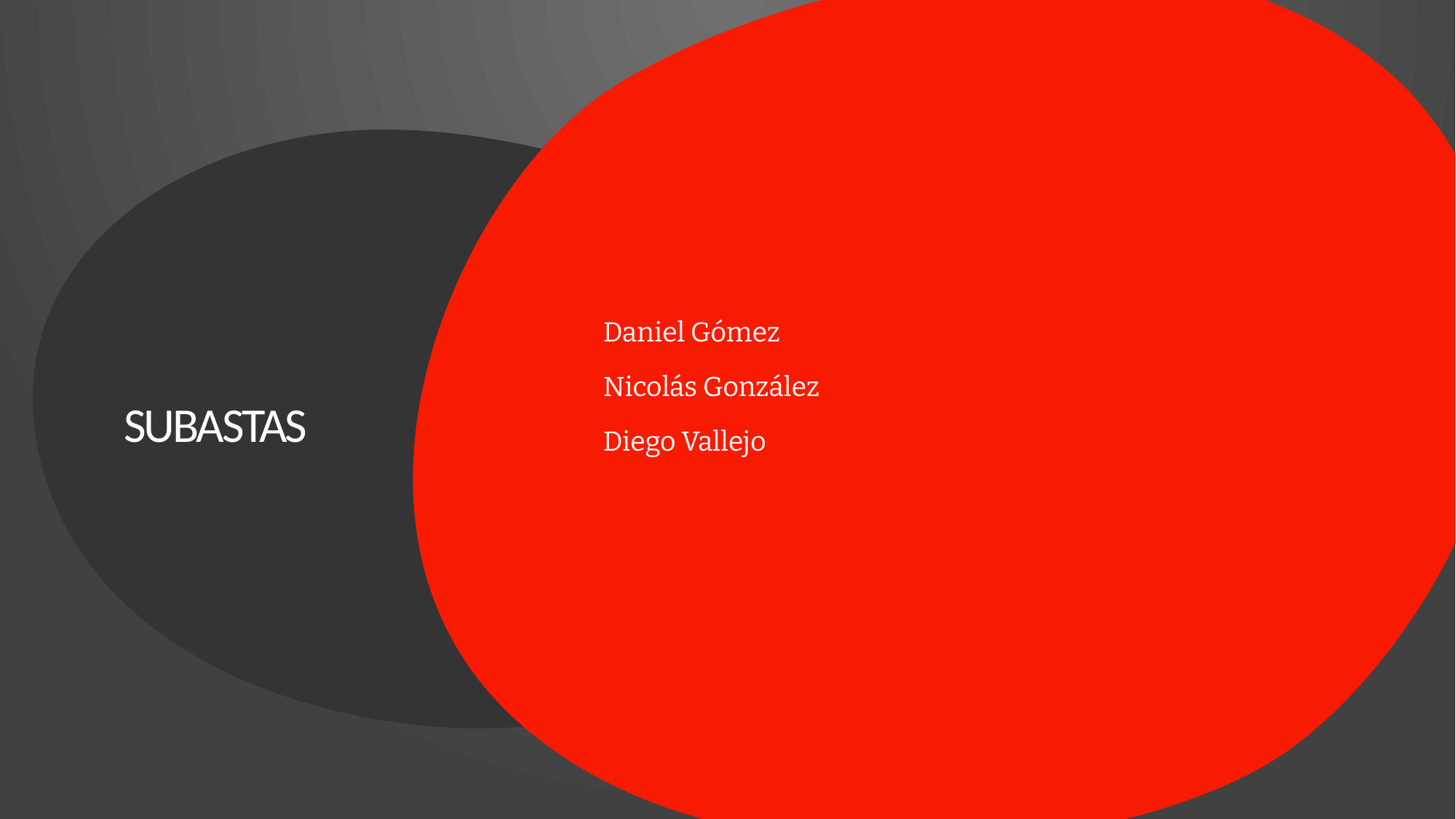

Daniel Gómez
Nicolás González
Diego Vallejo

# SUBASTAS